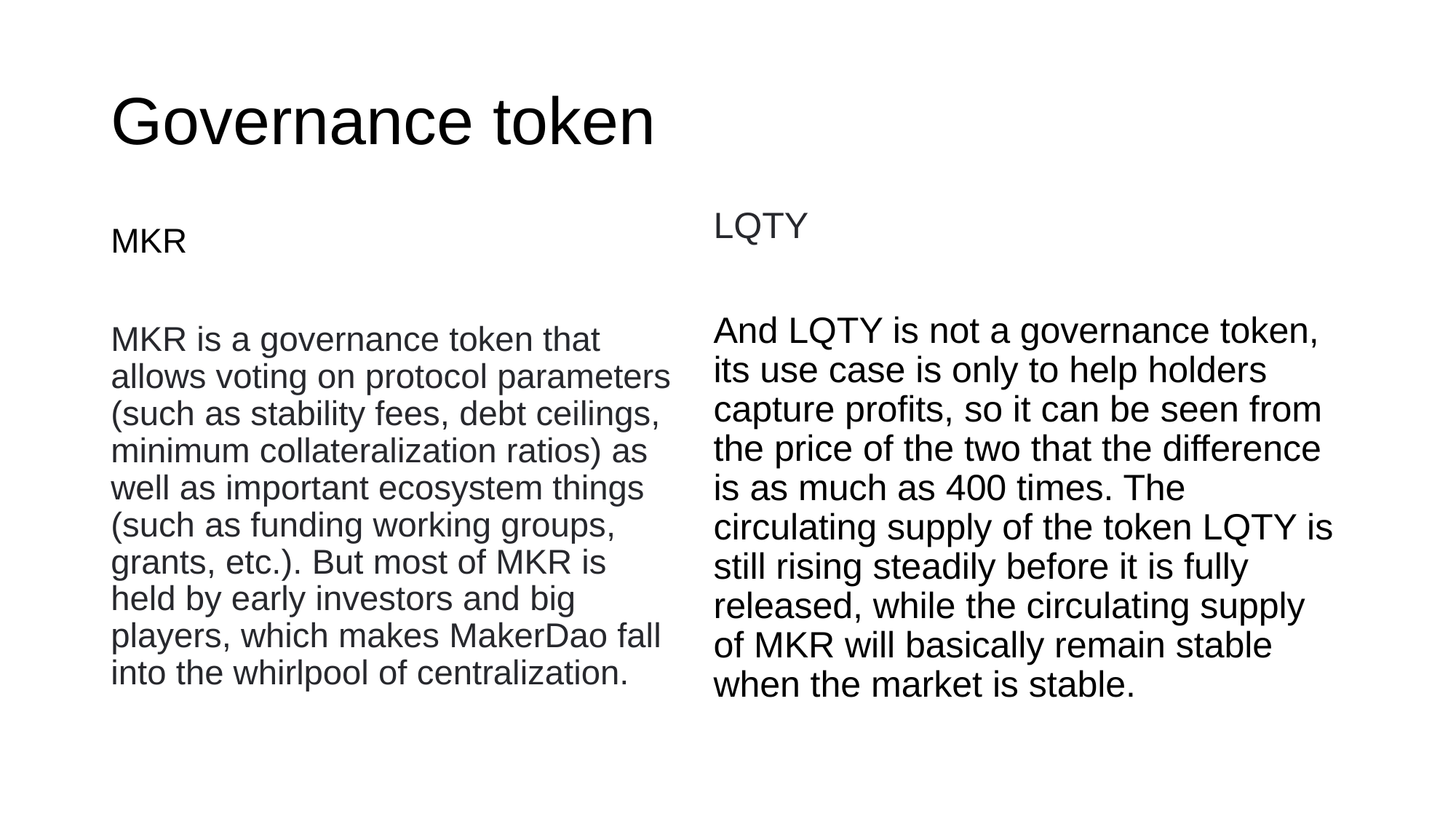

# Governance token
LQTY

And LQTY is not a governance token, its use case is only to help holders capture profits, so it can be seen from the price of the two that the difference is as much as 400 times. The circulating supply of the token LQTY is still rising steadily before it is fully released, while the circulating supply of MKR will basically remain stable when the market is stable.
MKR

MKR is a governance token that allows voting on protocol parameters (such as stability fees, debt ceilings, minimum collateralization ratios) as well as important ecosystem things (such as funding working groups, grants, etc.). But most of MKR is held by early investors and big players, which makes MakerDao fall into the whirlpool of centralization.